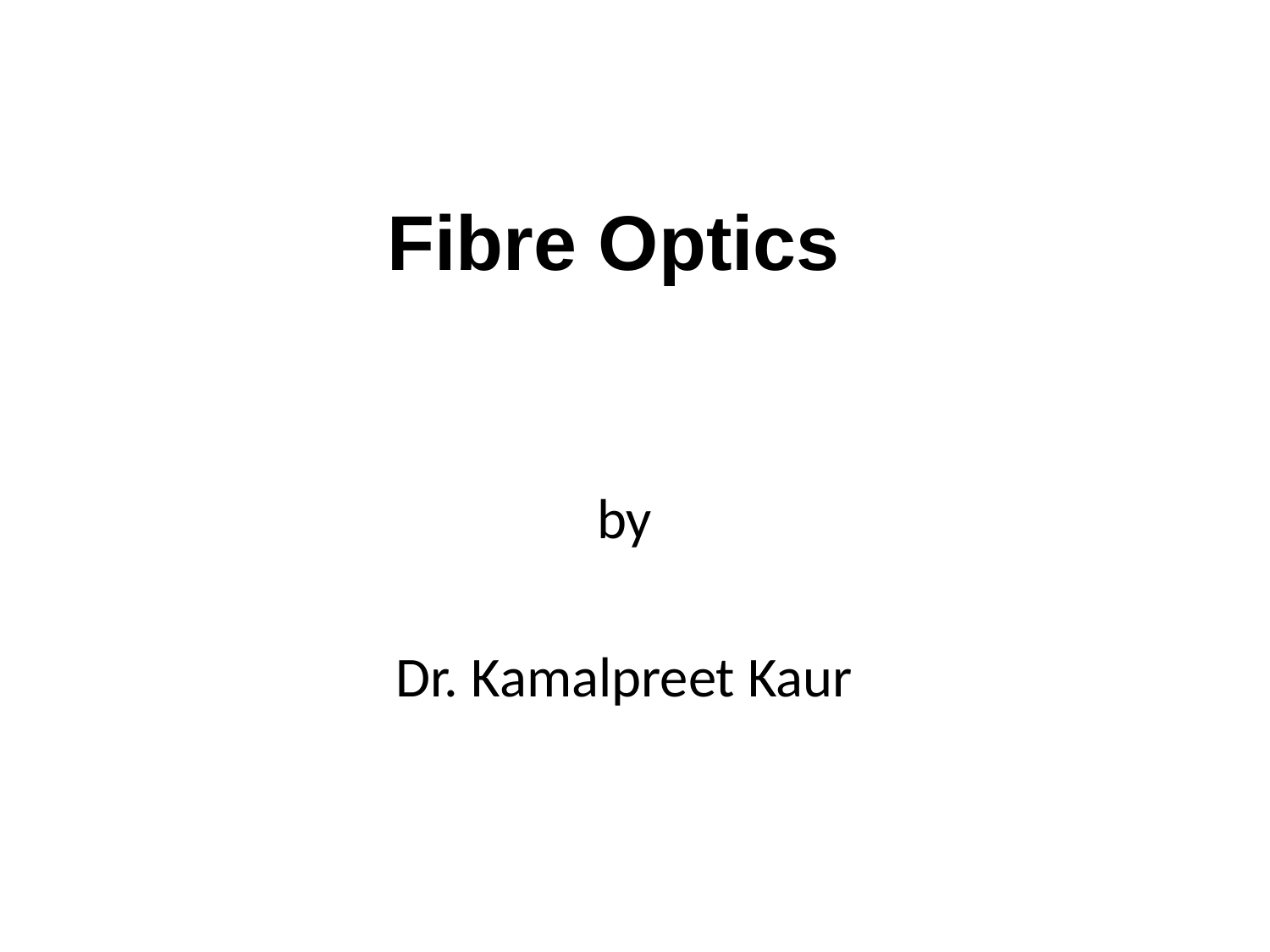

# Fibre Optics
by

Dr. Kamalpreet Kaur